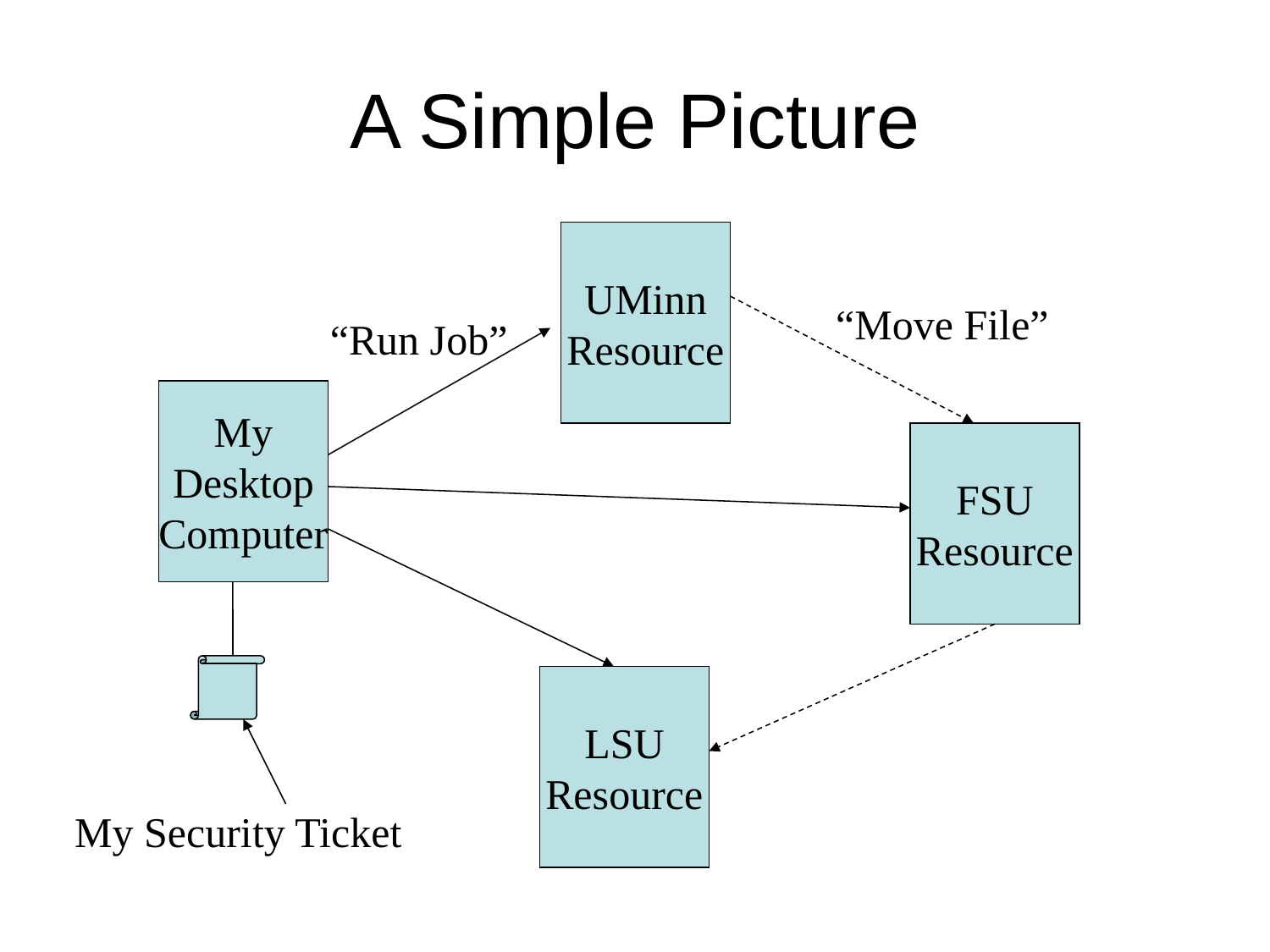

# A Simple Picture
UMinn
Resource
“Move File”

“Run Job”

My
Desktop
Computer
FSU
Resource

LSU
Resource

My Security Ticket